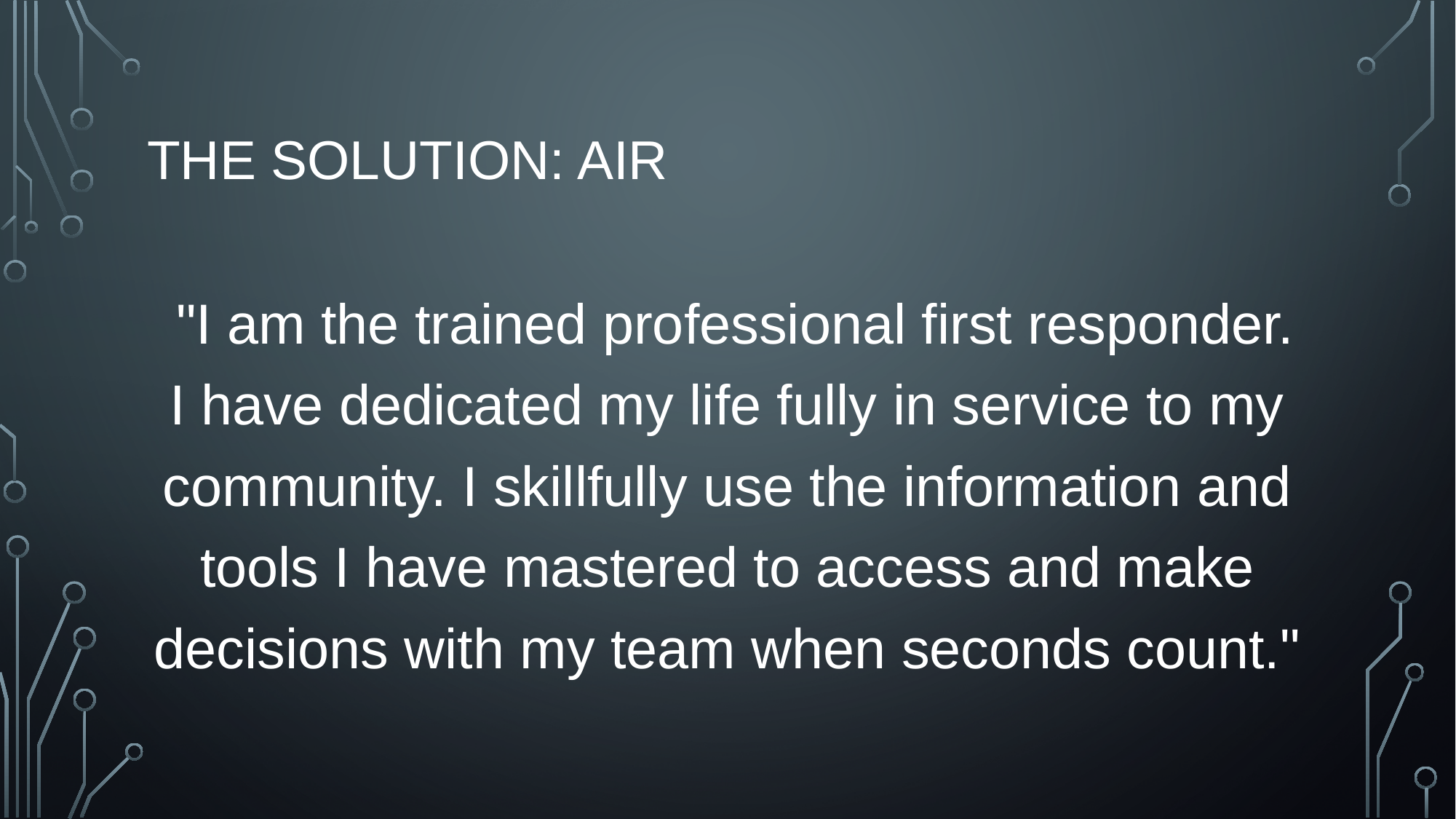

# The Solution: AiR
 "I am the trained professional first responder. I have dedicated my life fully in service to my community. I skillfully use the information and tools I have mastered to access and make decisions with my team when seconds count."